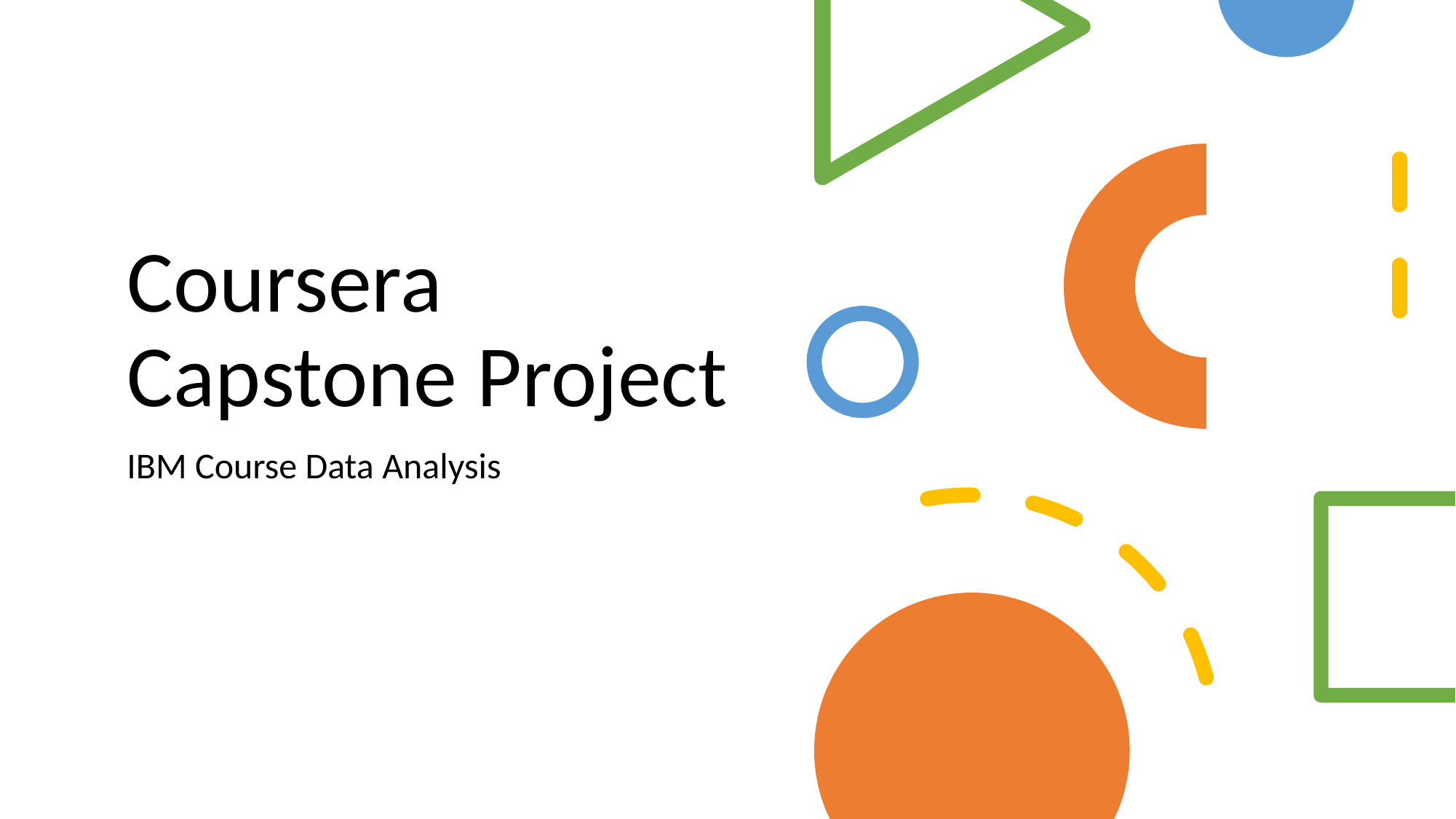

# Coursera Capstone Project

IBM Course Data Analysis